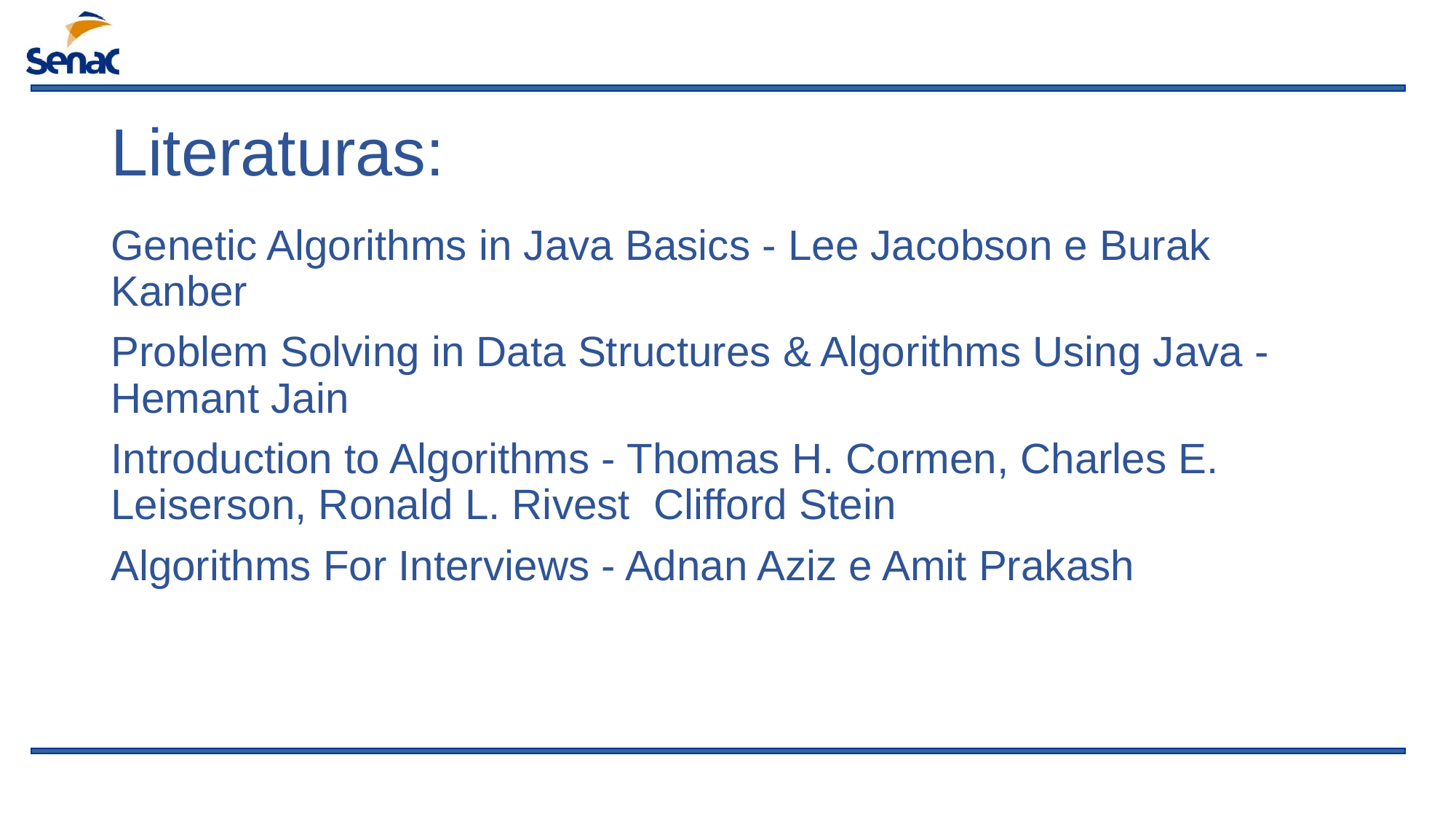

# Literaturas:
Genetic Algorithms in Java Basics - Lee Jacobson e Burak Kanber
Problem Solving in Data Structures & Algorithms Using Java - Hemant Jain
Introduction to Algorithms - Thomas H. Cormen, Charles E. Leiserson, Ronald L. Rivest  Clifford Stein
Algorithms For Interviews - Adnan Aziz e Amit Prakash